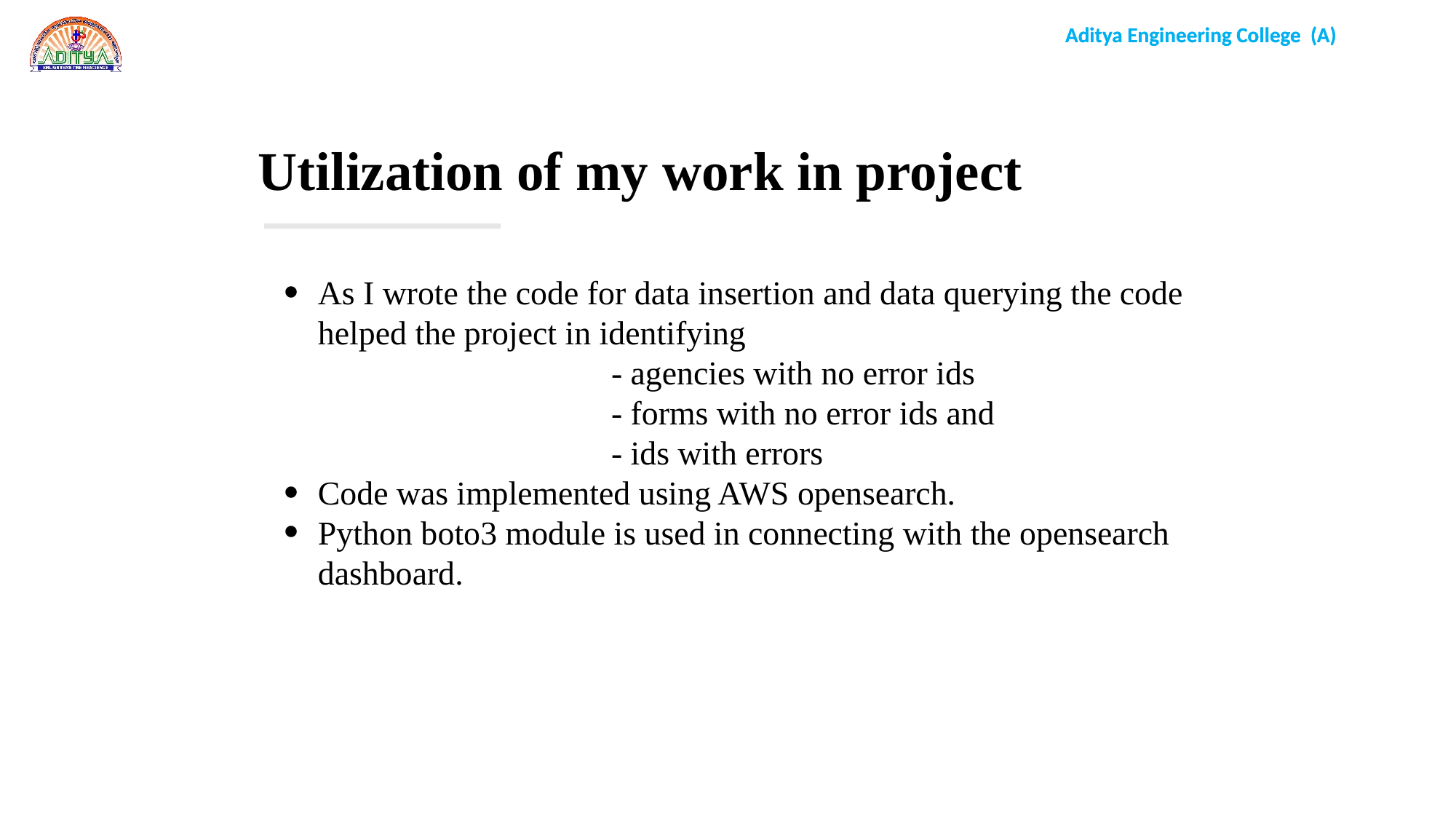

Utilization of my work in project
As I wrote the code for data insertion and data querying the code helped the project in identifying
	- agencies with no error ids
	- forms with no error ids and
	- ids with errors
Code was implemented using AWS opensearch.
Python boto3 module is used in connecting with the opensearch dashboard.